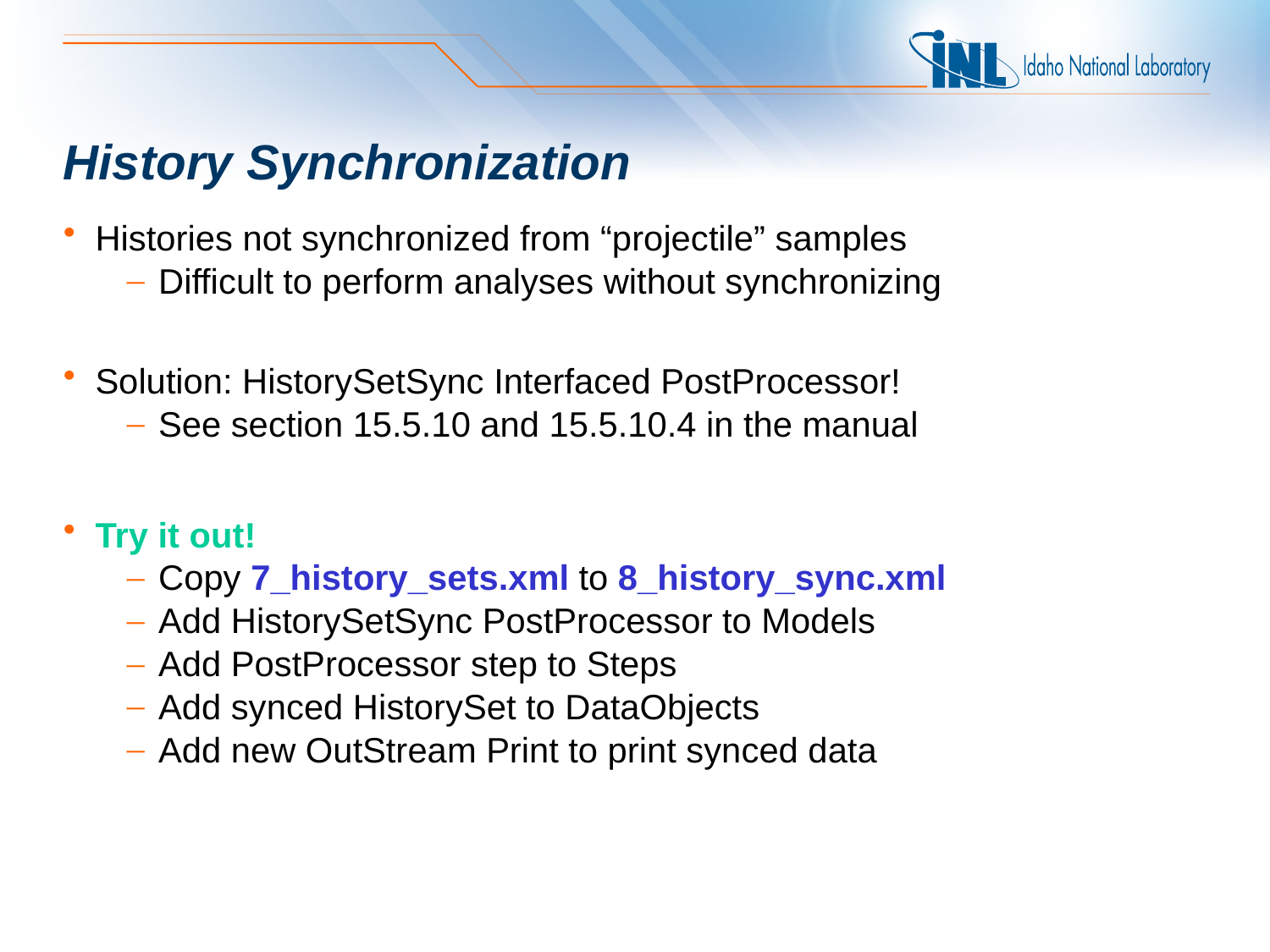

# History Synchronization
Histories not synchronized from “projectile” samples
Difficult to perform analyses without synchronizing

Solution: HistorySetSync Interfaced PostProcessor!
See section 15.5.10 and 15.5.10.4 in the manual

Try it out!
Copy 7_history_sets.xml to 8_history_sync.xml
Add HistorySetSync PostProcessor to Models
Add PostProcessor step to Steps
Add synced HistorySet to DataObjects
Add new OutStream Print to print synced data